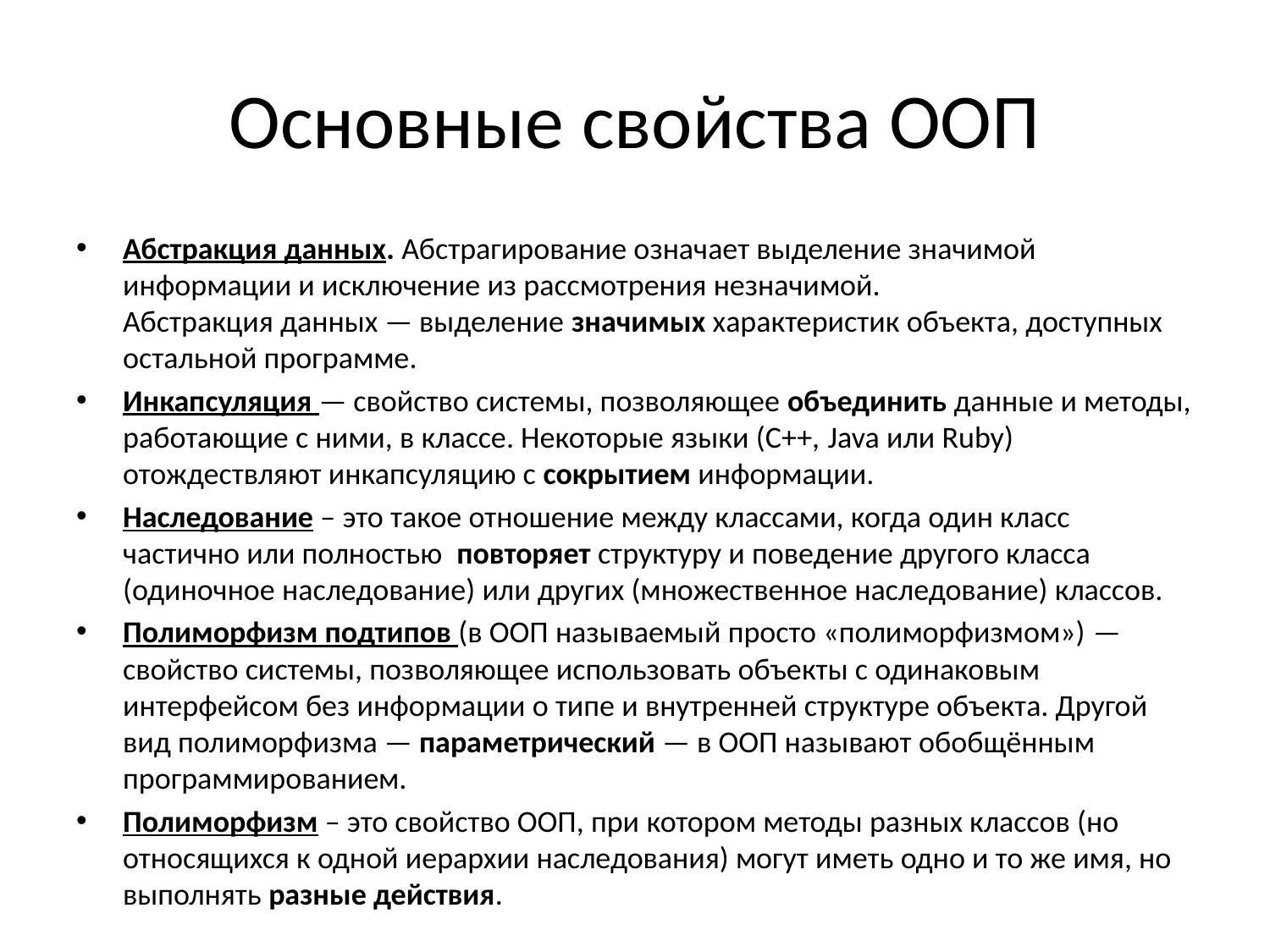

# Основные свойства ООП
Абстракция данных. Абстрагирование означает выделение значимой информации и исключение из рассмотрения незначимой.
Абстракция данных — выделение значимых характеристик объекта, доступных остальной программе.
Инкапсуляция — свойство системы, позволяющее объединить данные и методы, работающие с ними, в классе. Некоторые языки (С++, Java или Ruby) отождествляют инкапсуляцию с сокрытием информации.
Наследование – это такое отношение между классами, когда один класс частично или полностью  повторяет структуру и поведение другого класса (одиночное наследование) или других (множественное наследование) классов.
Полиморфизм подтипов (в ООП называемый просто «полиморфизмом») — свойство системы, позволяющее использовать объекты с одинаковым интерфейсом без информации о типе и внутренней структуре объекта. Другой вид полиморфизма — параметрический — в ООП называют обобщённым программированием.
Полиморфизм – это свойство ООП, при котором методы разных классов (но относящихся к одной иерархии наследования) могут иметь одно и то же имя, но выполнять разные действия.